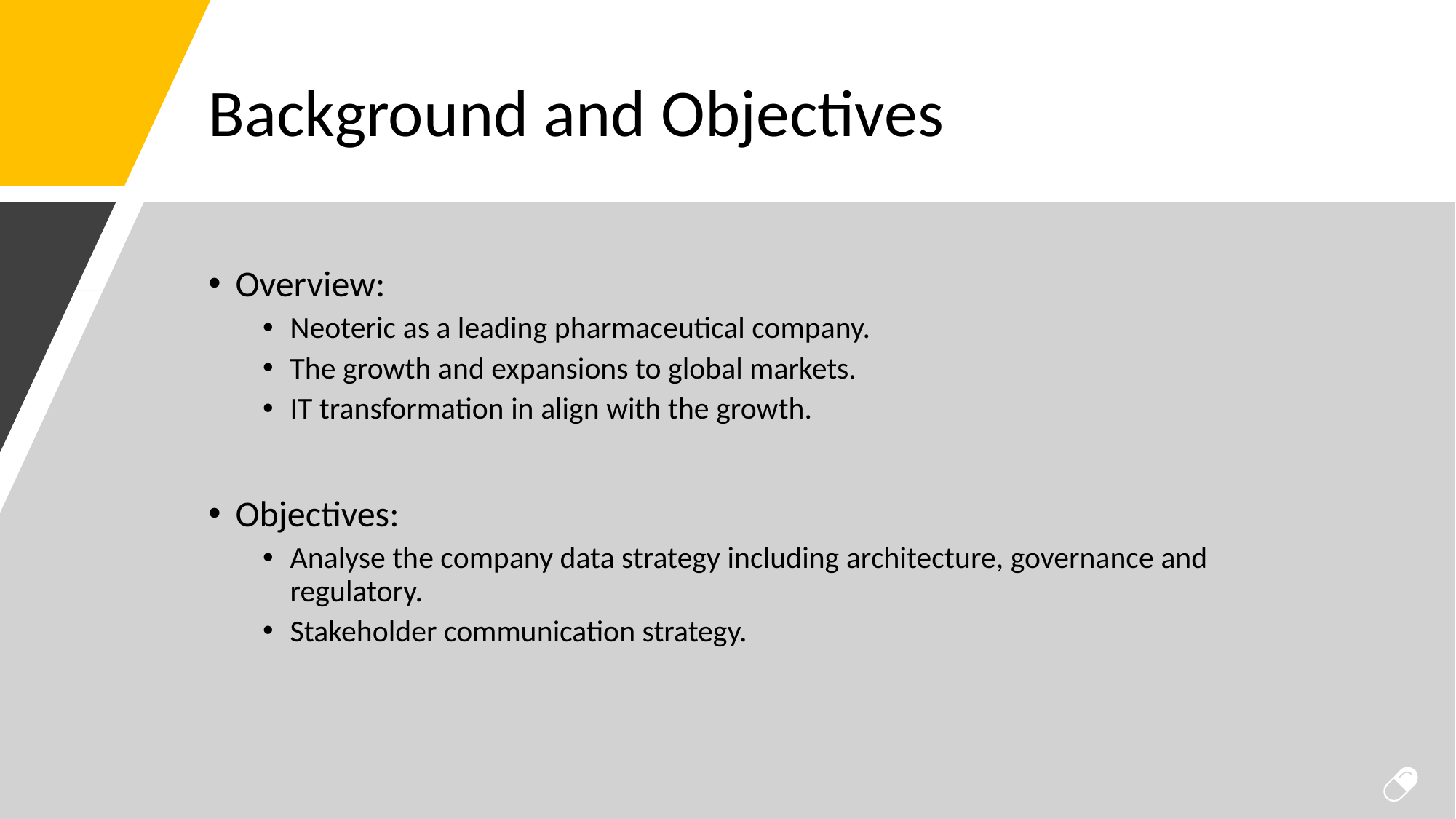

# Background and Objectives

Overview:
Neoteric as a leading pharmaceutical company.
The growth and expansions to global markets.
IT transformation in align with the growth.

Objectives:
Analyse the company data strategy including architecture, governance and regulatory.
Stakeholder communication strategy.